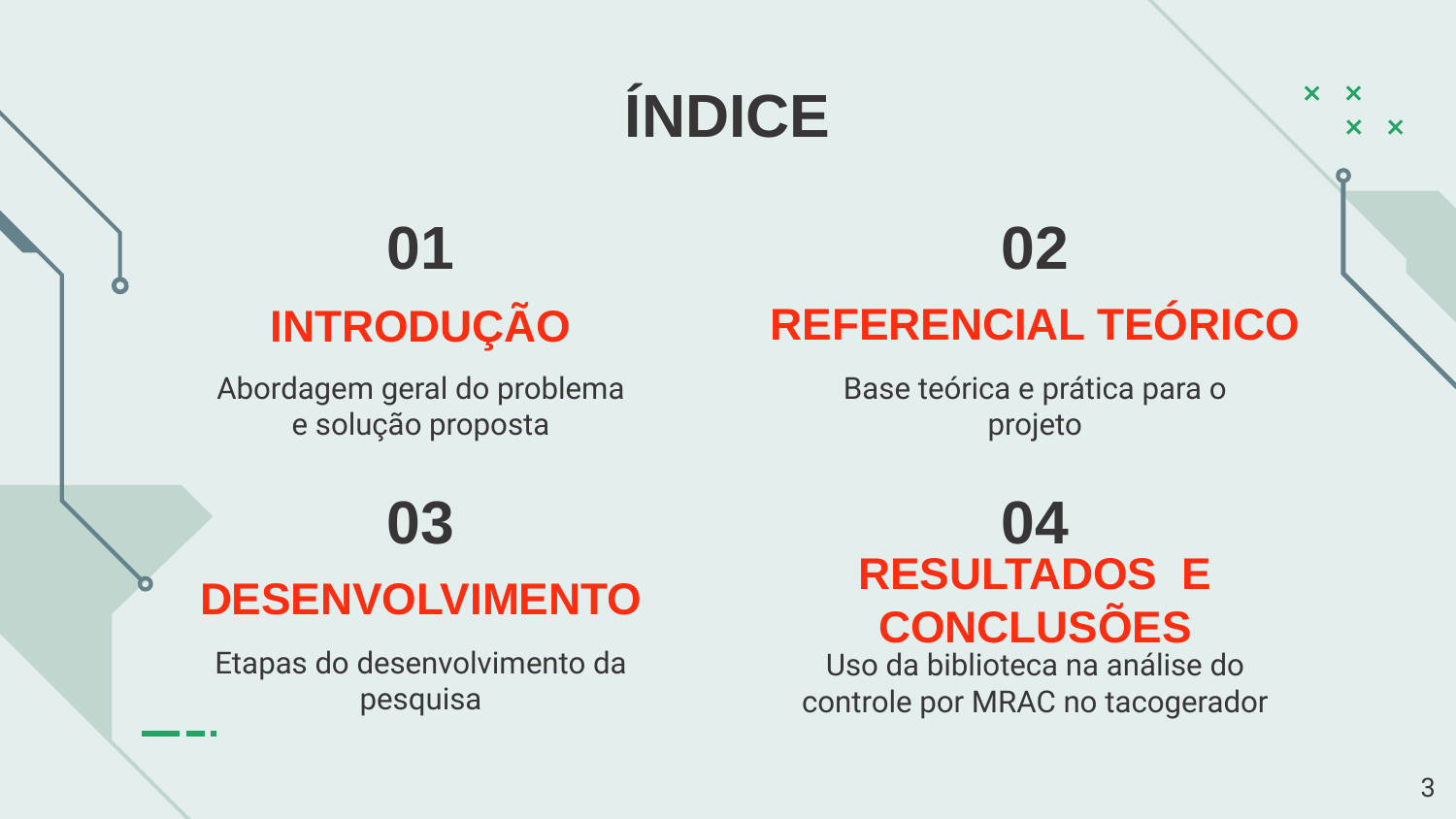

ÍNDICE
# 01
02
REFERENCIAL TEÓRICO
INTRODUÇÃO
Abordagem geral do problema e solução proposta
Base teórica e prática para o projeto
03
04
DESENVOLVIMENTO
RESULTADOS  E CONCLUSÕES
Etapas do desenvolvimento da pesquisa
Uso da biblioteca na análise do controle por MRAC no tacogerador
3